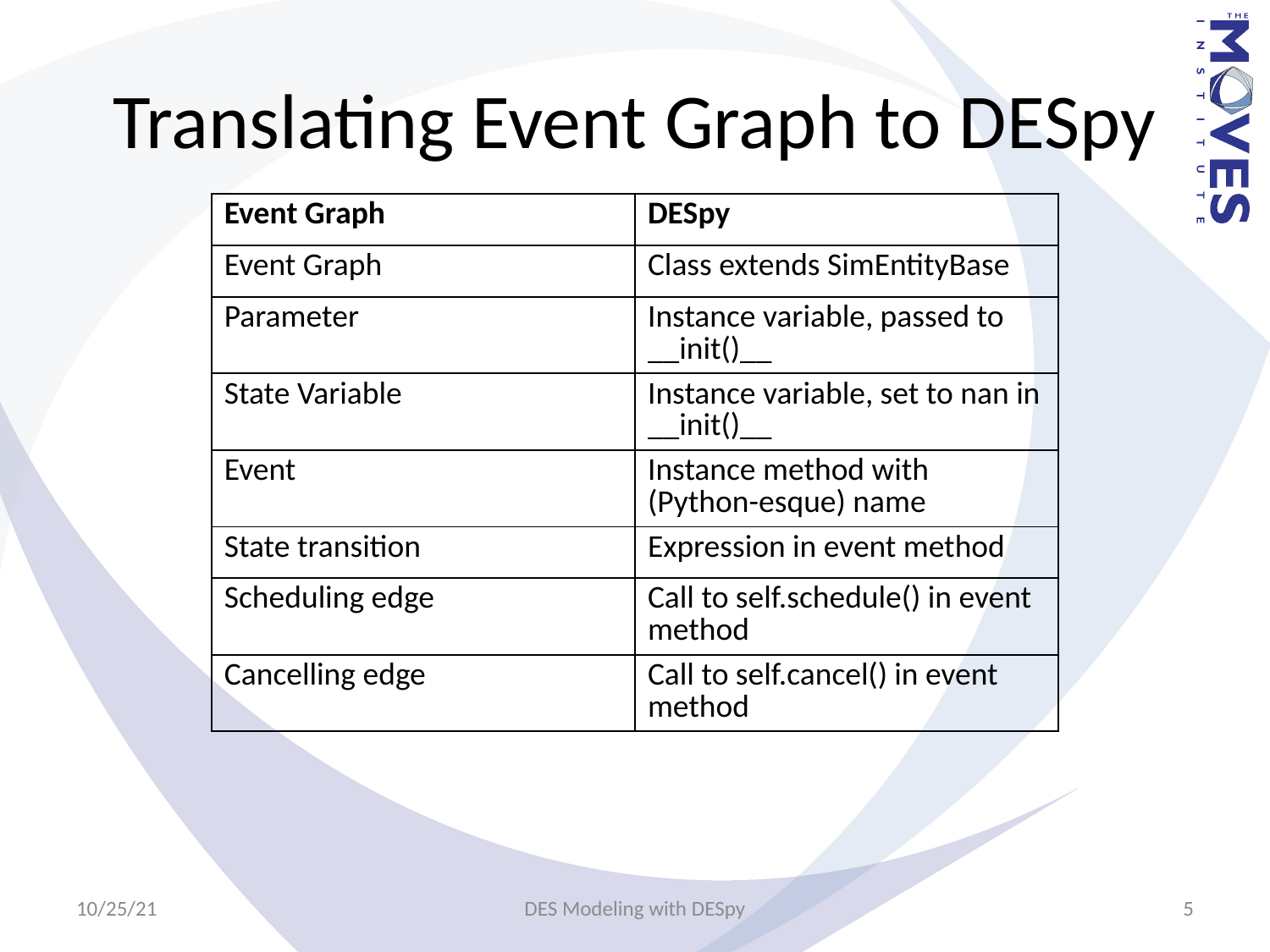

# Translating Event Graph to DESpy
| Event Graph | DESpy |
| --- | --- |
| Event Graph | Class extends SimEntityBase |
| Parameter | Instance variable, passed to \_\_init()\_\_ |
| State Variable | Instance variable, set to nan in \_\_init()\_\_ |
| Event | Instance method with (Python-esque) name |
| State transition | Expression in event method |
| Scheduling edge | Call to self.schedule() in event method |
| Cancelling edge | Call to self.cancel() in event method |
10/25/21
DES Modeling with DESpy
5